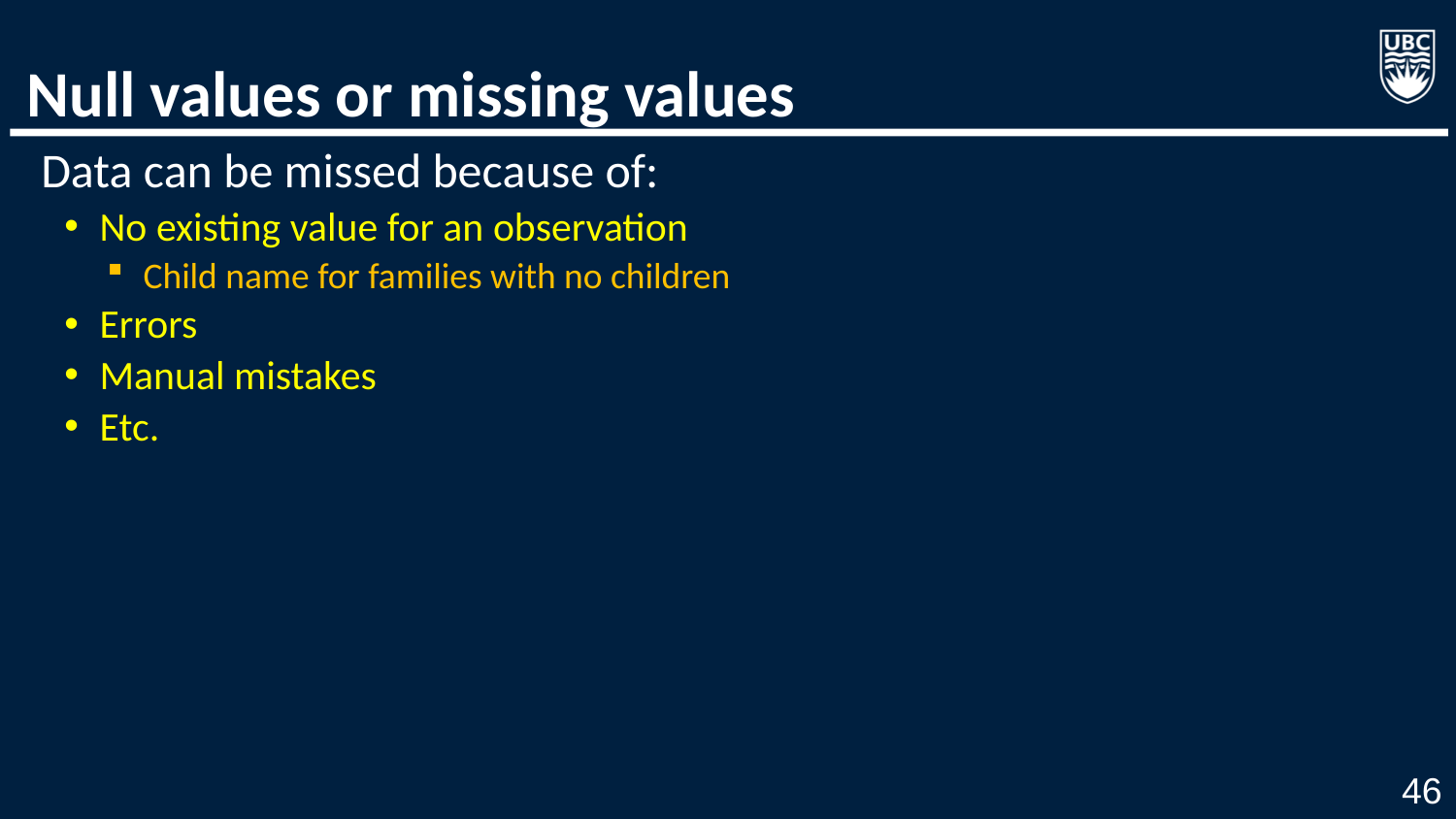

# Null values or missing values
Data can be missed because of:
No existing value for an observation
Child name for families with no children
Errors
Manual mistakes
Etc.